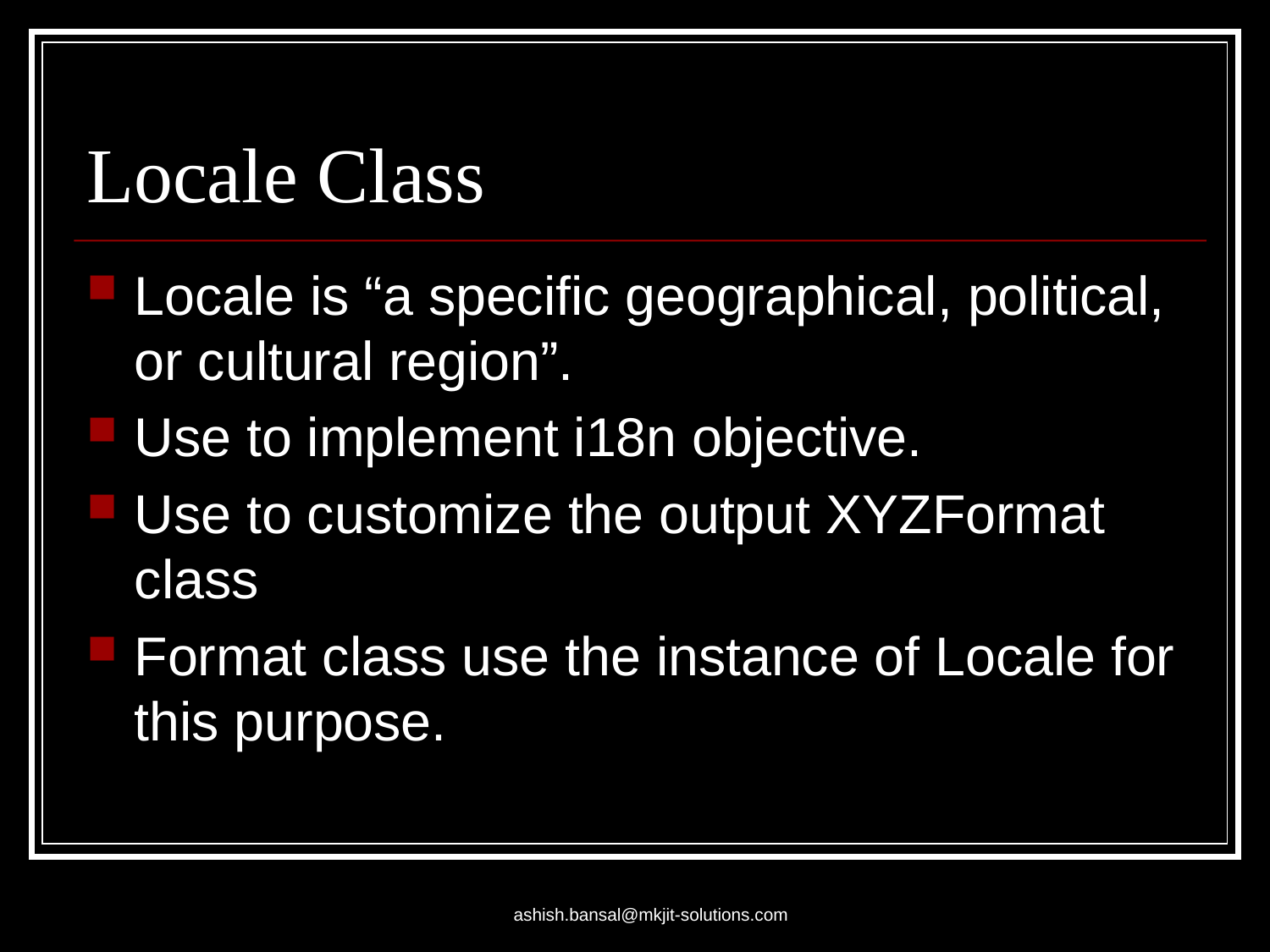

# Locale Class
Locale is “a specific geographical, political, or cultural region”.
Use to implement i18n objective.
Use to customize the output XYZFormat class
Format class use the instance of Locale for this purpose.

ashish.bansal@mkjit-solutions.com